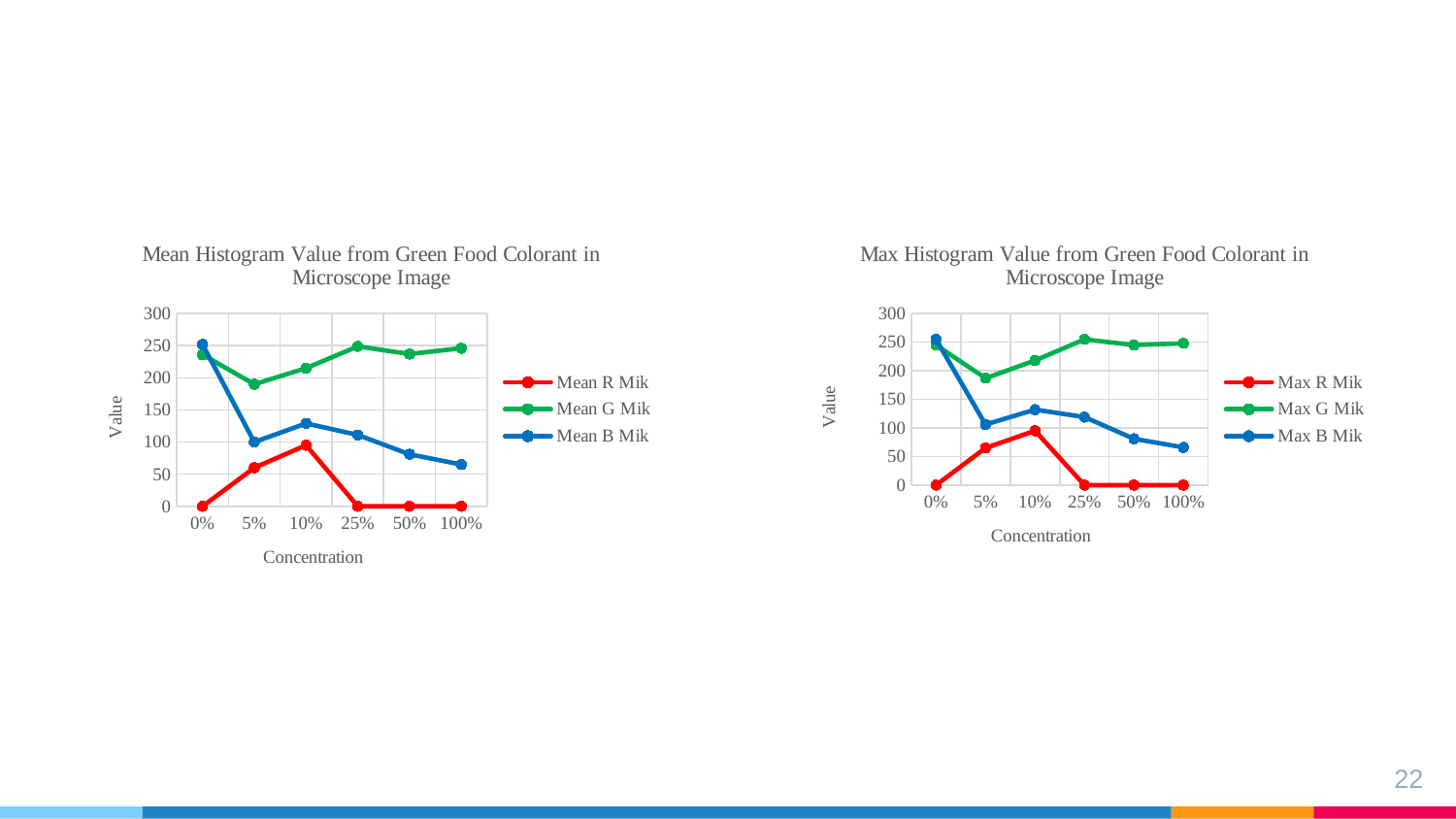

### Chart: Mean Histogram Value from Green Food Colorant in Microscope Image

| Category | Mean R Mik | Mean G Mik | Mean B Mik |
|---|---|---|---|
| 0 | 0.0 | 236.0 | 252.0 |
| 0.05 | 60.0 | 190.0 | 100.0 |
| 0.1 | 95.0 | 215.0 | 129.0 |
| 0.25 | 0.0 | 249.0 | 111.0 |
| 0.5 | 0.0 | 237.0 | 81.0 |
| 1 | 0.0 | 246.0 | 65.0 |

### Chart: Max Histogram Value from Green Food Colorant in Microscope Image

| Category | Max R Mik | Max G Mik | Max B Mik |
|---|---|---|---|
| 0 | 0.0 | 245.0 | 255.0 |
| 0.05 | 65.0 | 187.0 | 106.0 |
| 0.1 | 95.0 | 218.0 | 132.0 |
| 0.25 | 0.0 | 255.0 | 119.0 |
| 0.5 | 0.0 | 245.0 | 81.0 |
| 1 | 0.0 | 248.0 | 66.0 |
22